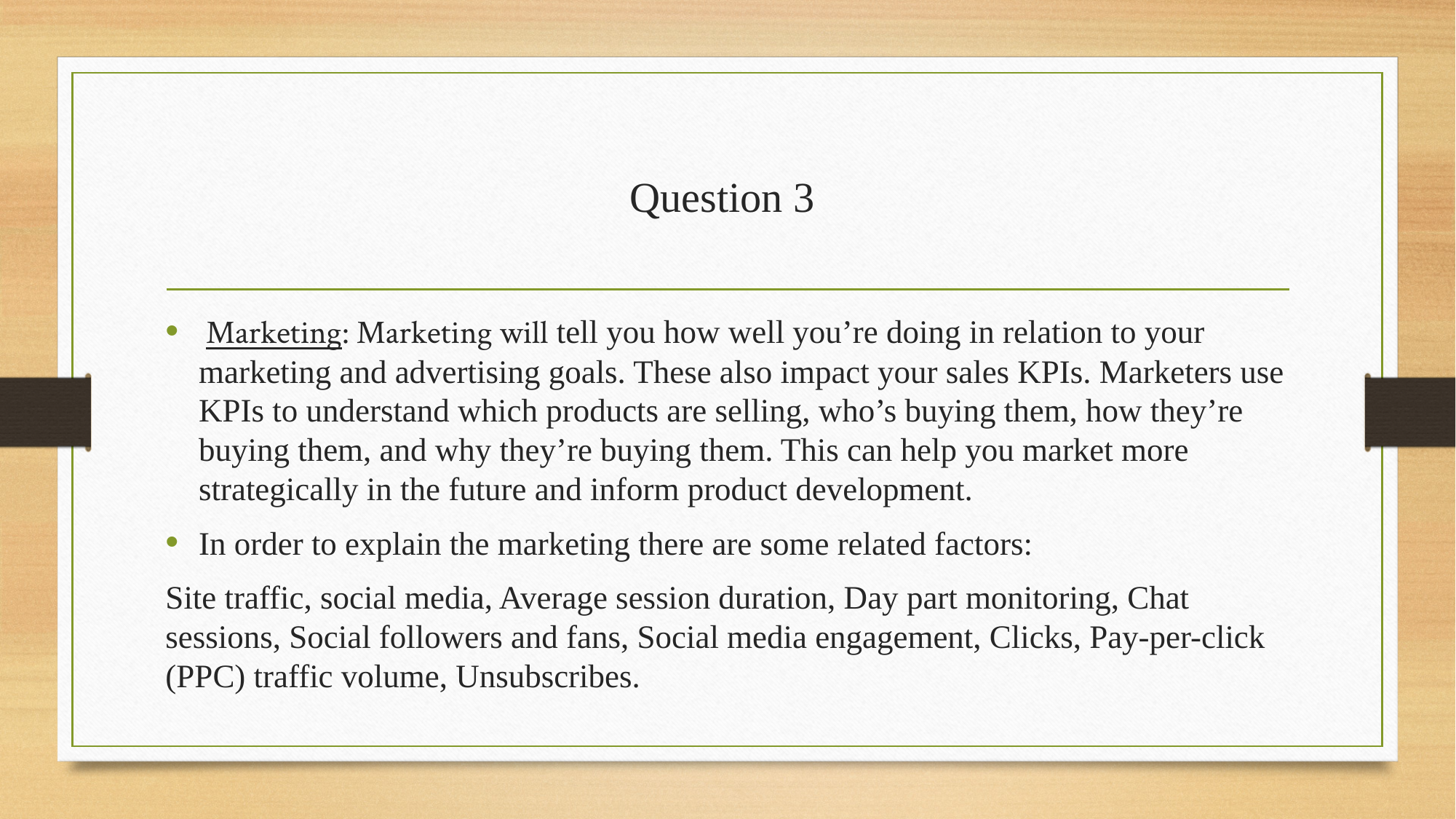

# Question 3
 Marketing: Marketing will tell you how well you’re doing in relation to your marketing and advertising goals. These also impact your sales KPIs. Marketers use KPIs to understand which products are selling, who’s buying them, how they’re buying them, and why they’re buying them. This can help you market more strategically in the future and inform product development.
In order to explain the marketing there are some related factors:
Site traffic, social media, Average session duration, Day part monitoring, Chat sessions, Social followers and fans, Social media engagement, Clicks, Pay-per-click (PPC) traffic volume, Unsubscribes.